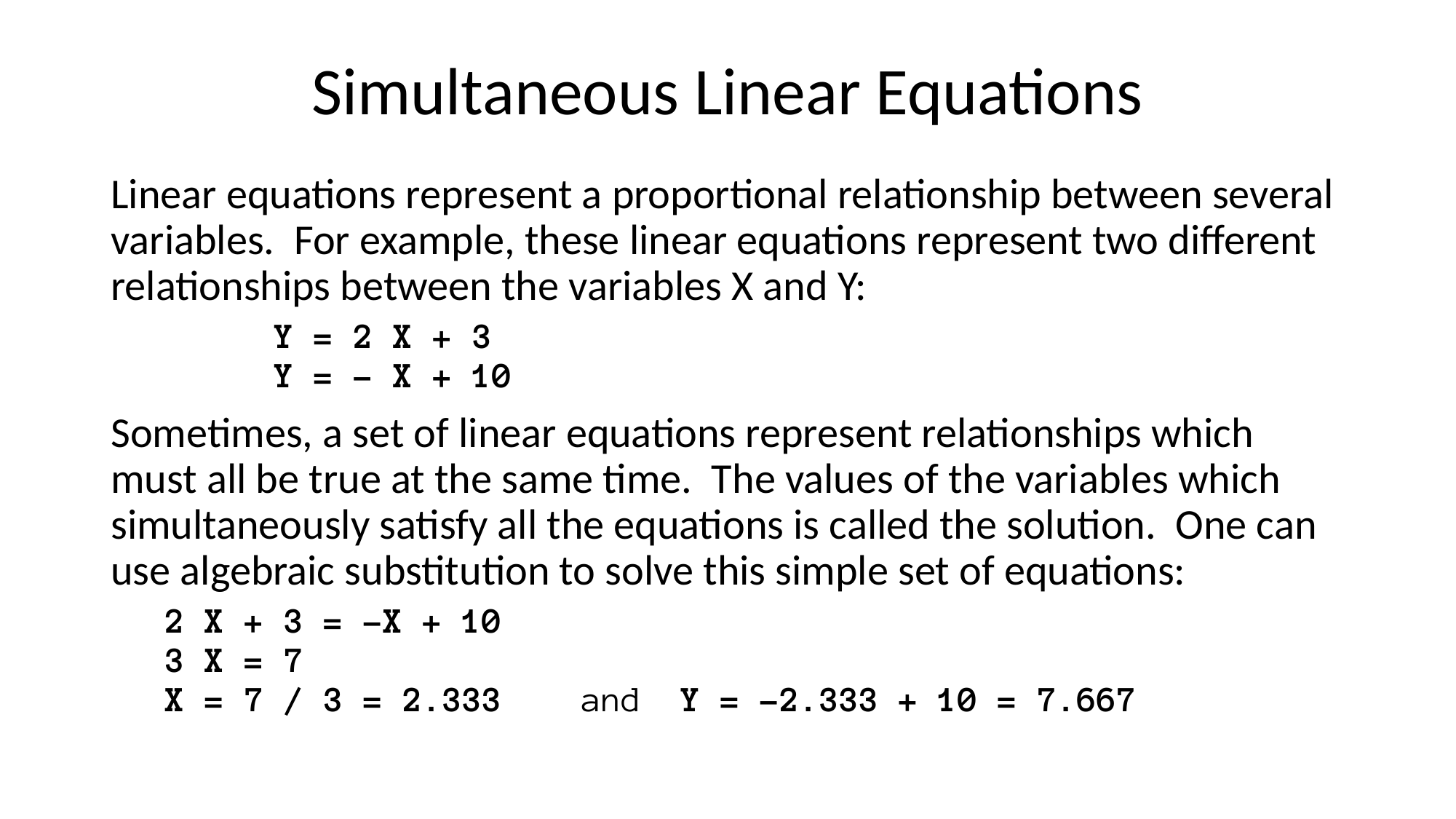

# Simultaneous Linear Equations
Linear equations represent a proportional relationship between several variables.  For example, these linear equations represent two different relationships between the variables X and Y:
Y = 2 X + 3
Y = - X + 10
Sometimes, a set of linear equations represent relationships which must all be true at the same time.  The values of the variables which simultaneously satisfy all the equations is called the solution.  One can use algebraic substitution to solve this simple set of equations:
2 X + 3 = -X + 10
3 X = 7
X = 7 / 3 = 2.333    and  Y = -2.333 + 10 = 7.667